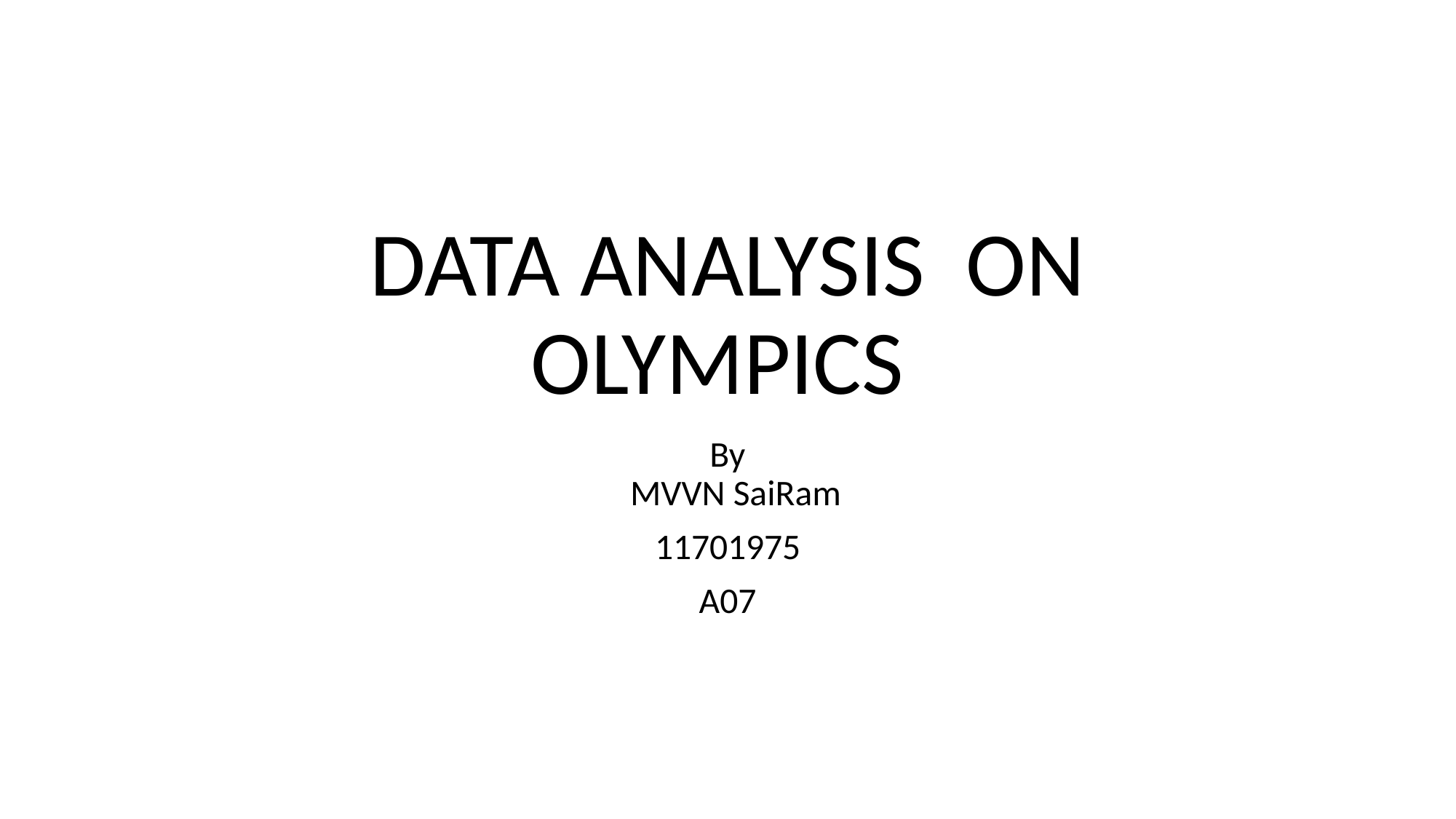

# DATA ANALYSIS  ON OLYMPICS
By
  MVVN SaiRam
11701975
A07